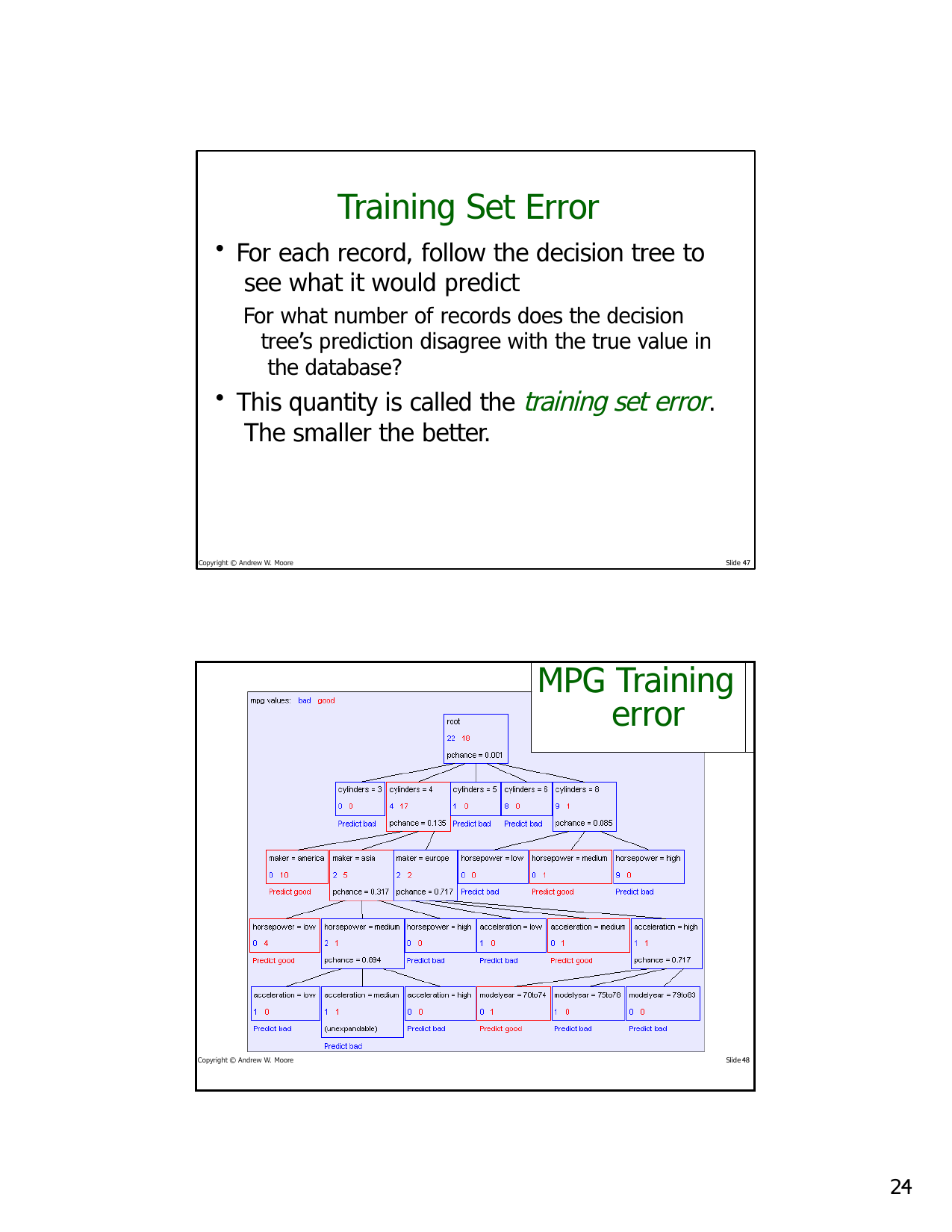

# Training Set Error
For each record, follow the decision tree to  see what it would predict
For what number of records does the decision  tree’s prediction disagree with the true value in  the database?
This quantity is called the training set error.  The smaller the better.
Copyright © Andrew W. Moore
Slide 47
|  |  |  |  |  | MPG Training error |  |  |
| --- | --- | --- | --- | --- | --- | --- | --- |
| Copyright | © | Andrew | W. | Moore | Slide | 48 |  |

24